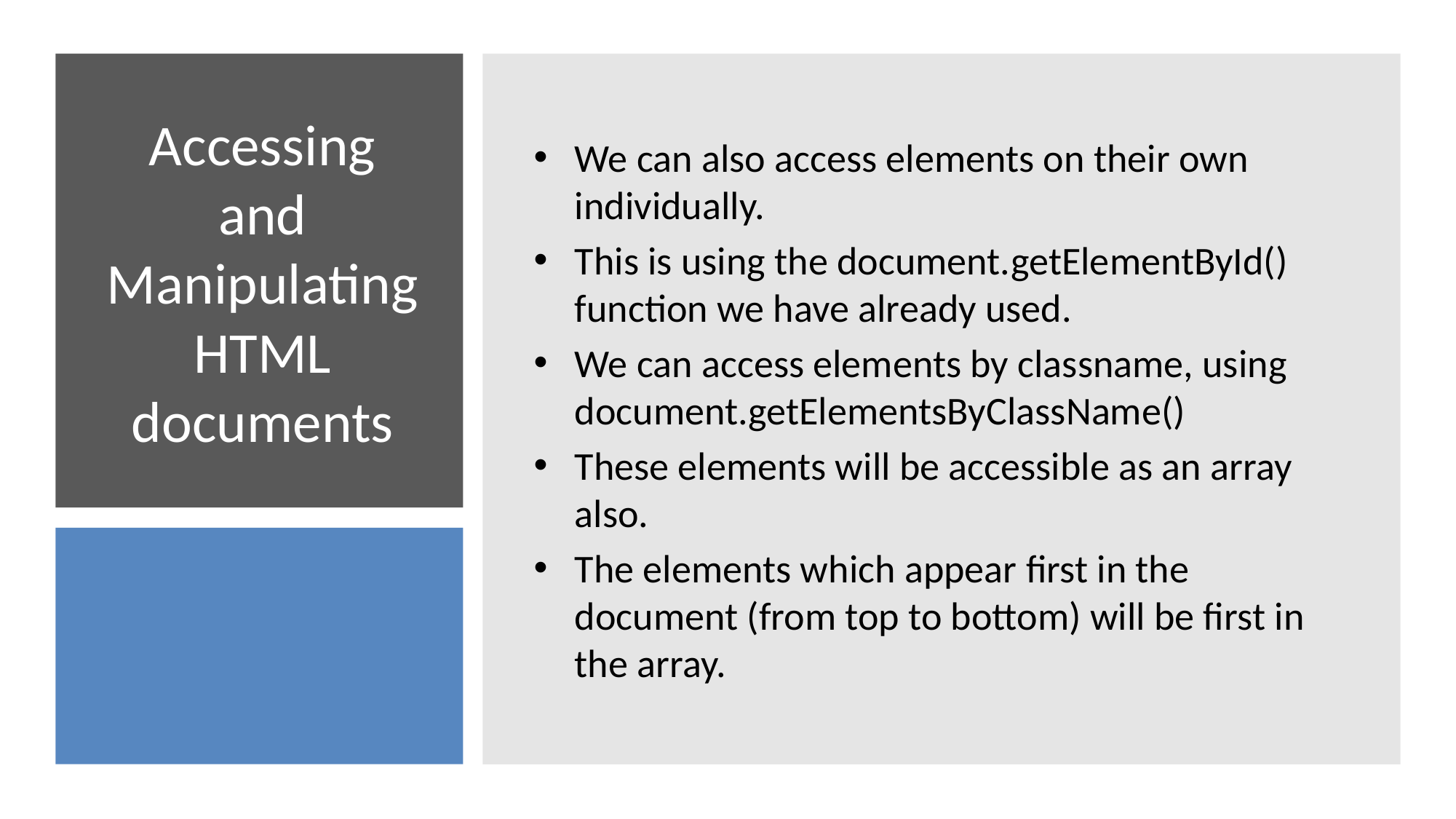

We can also access elements on their own individually.
This is using the document.getElementById() function we have already used.
We can access elements by classname, using document.getElementsByClassName()
These elements will be accessible as an array also.
The elements which appear first in the document (from top to bottom) will be first in the array.
# Accessing and Manipulating HTML documents